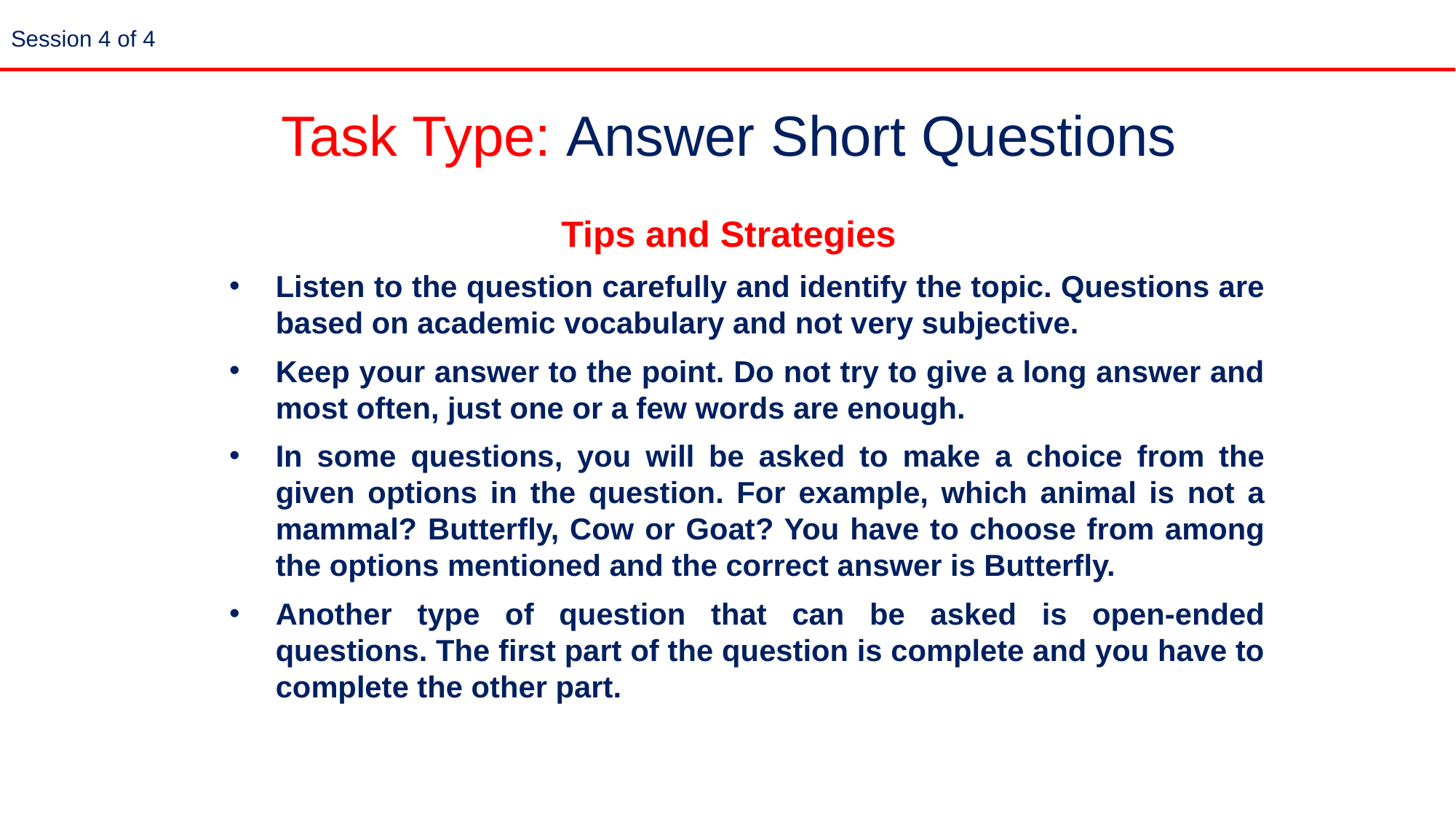

Session 4 of 4
# Task Type: Answer Short Questions
Tips and Strategies

Listen to the question carefully and identify the topic. Questions are based on academic vocabulary and not very subjective.

Keep your answer to the point. Do not try to give a long answer and most often, just one or a few words are enough.

In some questions, you will be asked to make a choice from the given options in the question. For example, which animal is not a mammal? Butterfly, Cow or Goat? You have to choose from among the options mentioned and the correct answer is Butterfly.

Another type of question that can be asked is open-ended questions. The first part of the question is complete and you have to complete the other part.